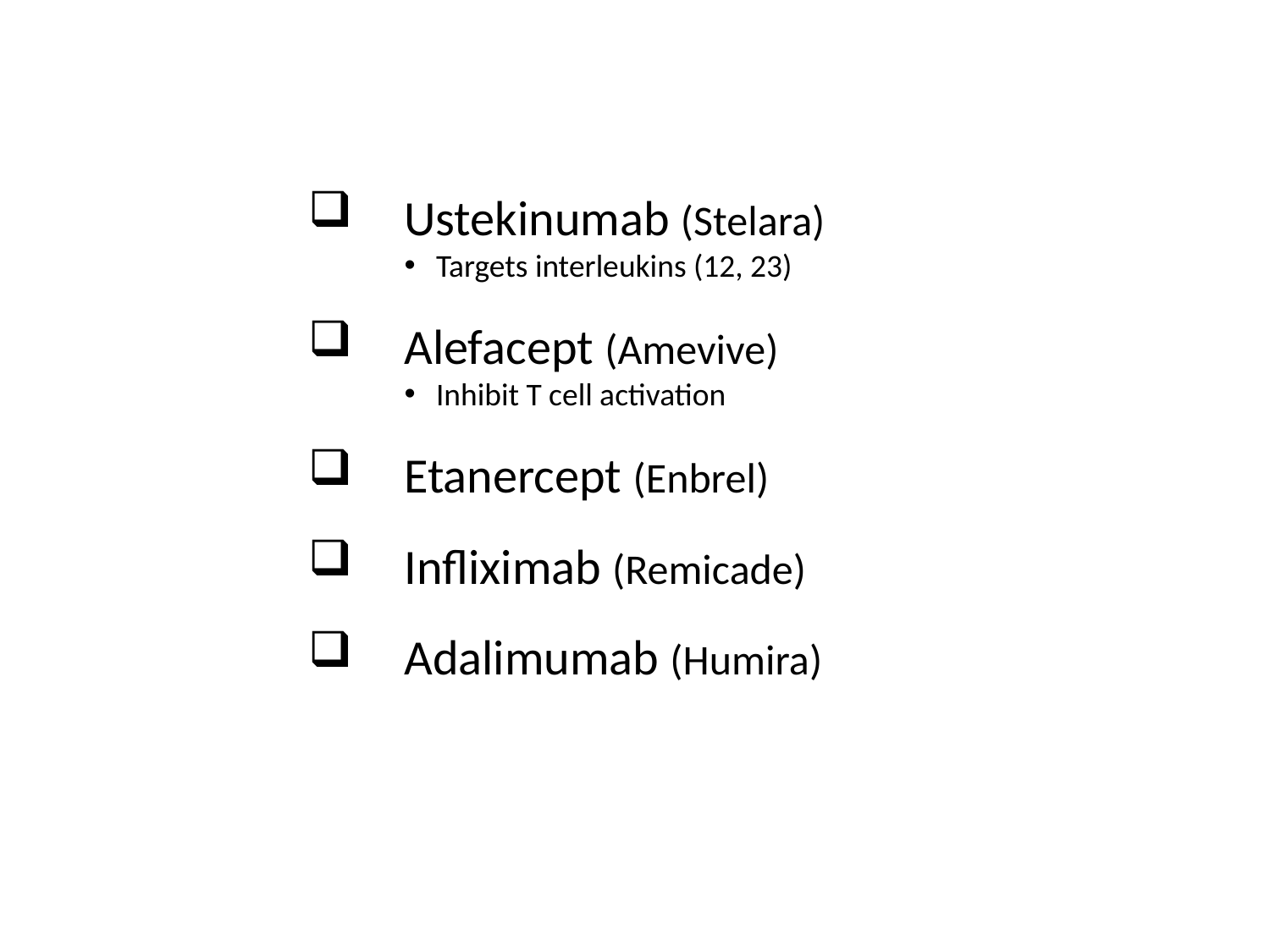

Ustekinumab (Stelara)
Targets interleukins (12, 23)
Alefacept (Amevive)
Inhibit T cell activation
Etanercept (Enbrel)
Infliximab (Remicade)
Adalimumab (Humira)